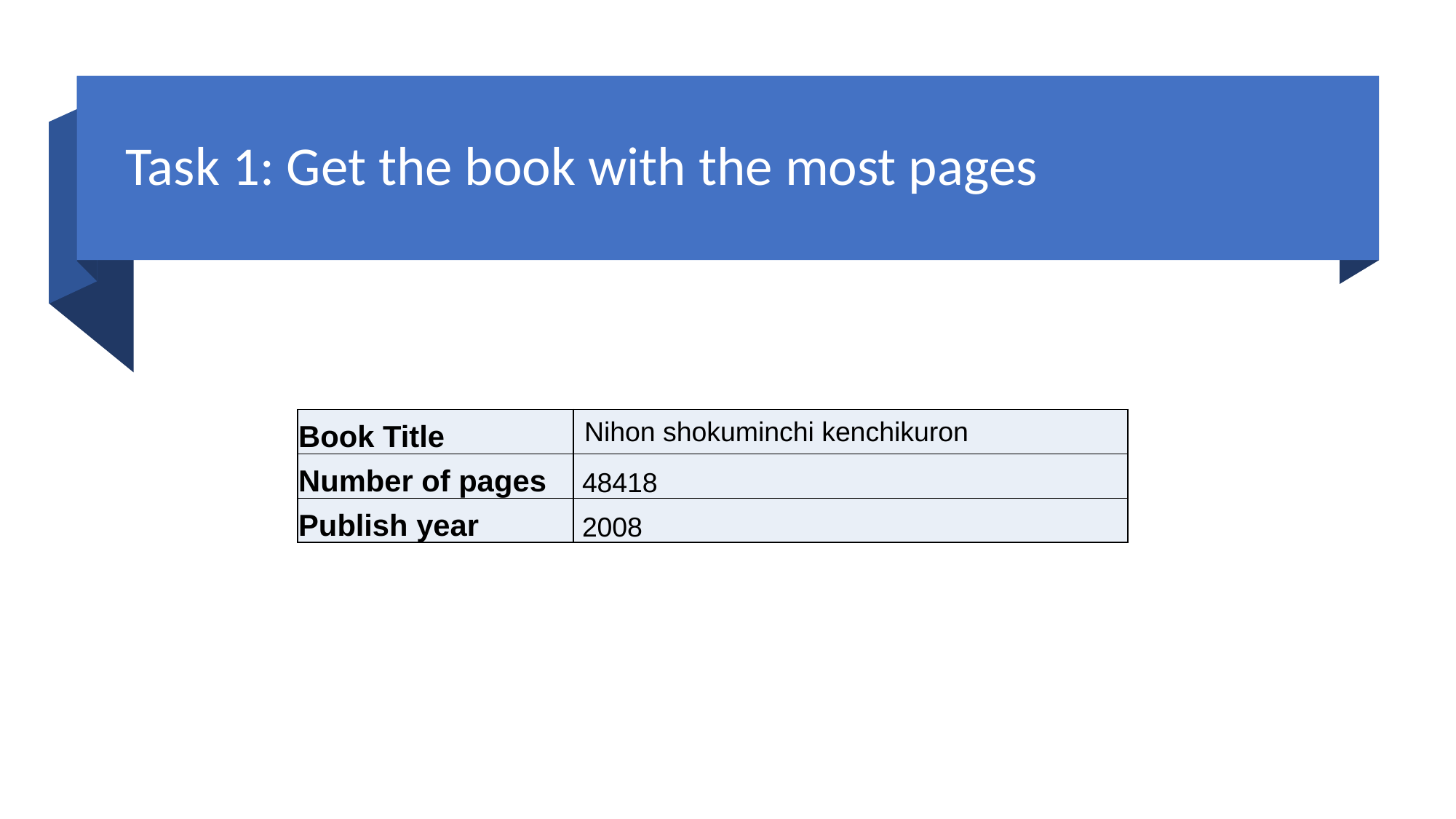

# Task 1: Get the book with the most pages

| Book Title | Nihon shokuminchi kenchikuron |
| --- | --- |
| Number of pages | 48418 |
| Publish year | 2008 |